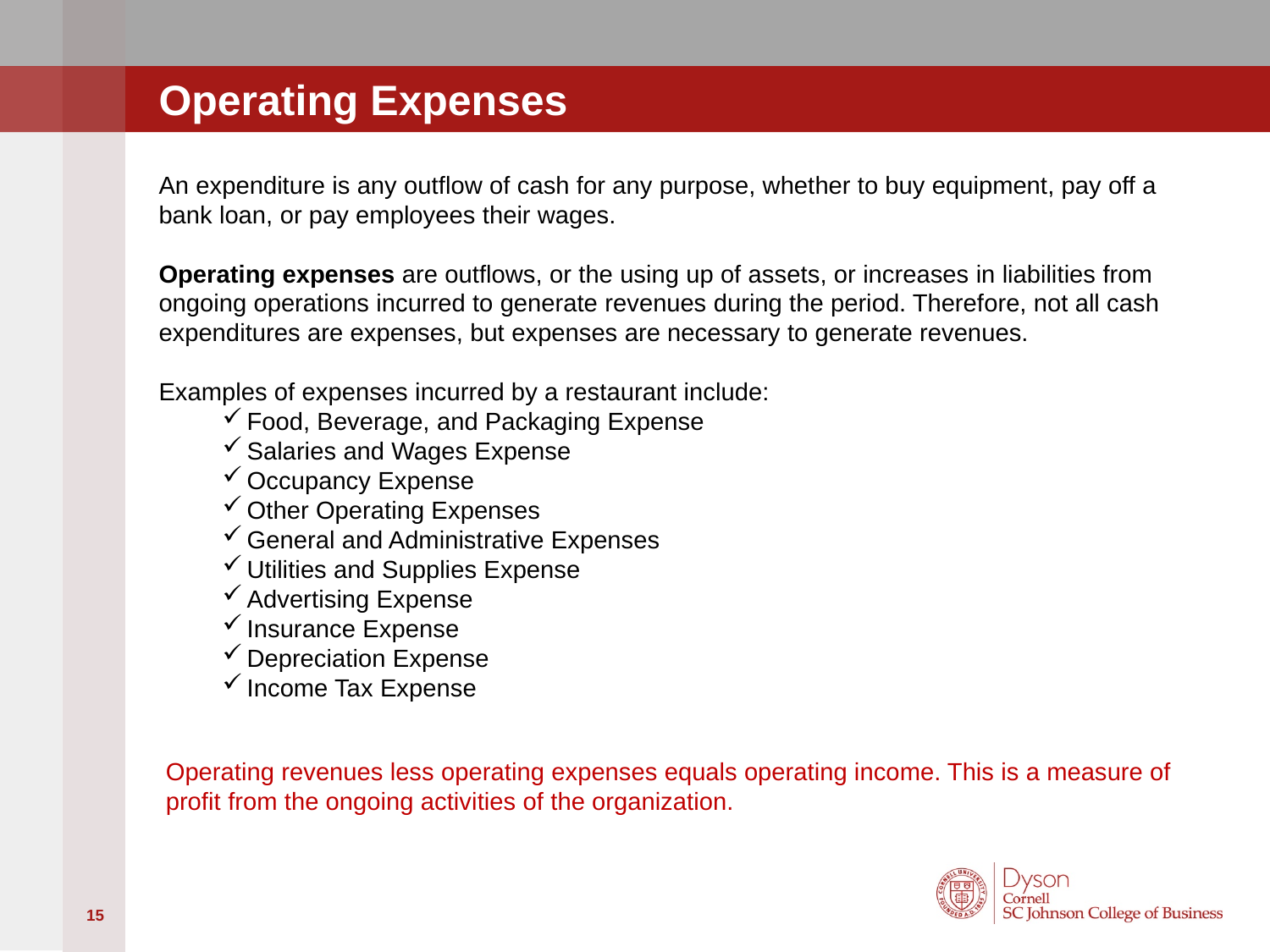

# Operating Expenses
An expenditure is any outflow of cash for any purpose, whether to buy equipment, pay off a bank loan, or pay employees their wages.

Operating expenses are outflows, or the using up of assets, or increases in liabilities from ongoing operations incurred to generate revenues during the period. Therefore, not all cash expenditures are expenses, but expenses are necessary to generate revenues.

Examples of expenses incurred by a restaurant include:
Food, Beverage, and Packaging Expense
Salaries and Wages Expense
Occupancy Expense
Other Operating Expenses
General and Administrative Expenses
Utilities and Supplies Expense
Advertising Expense
Insurance Expense
Depreciation Expense
Income Tax Expense

Operating revenues less operating expenses equals operating income. This is a measure of profit from the ongoing activities of the organization.

15